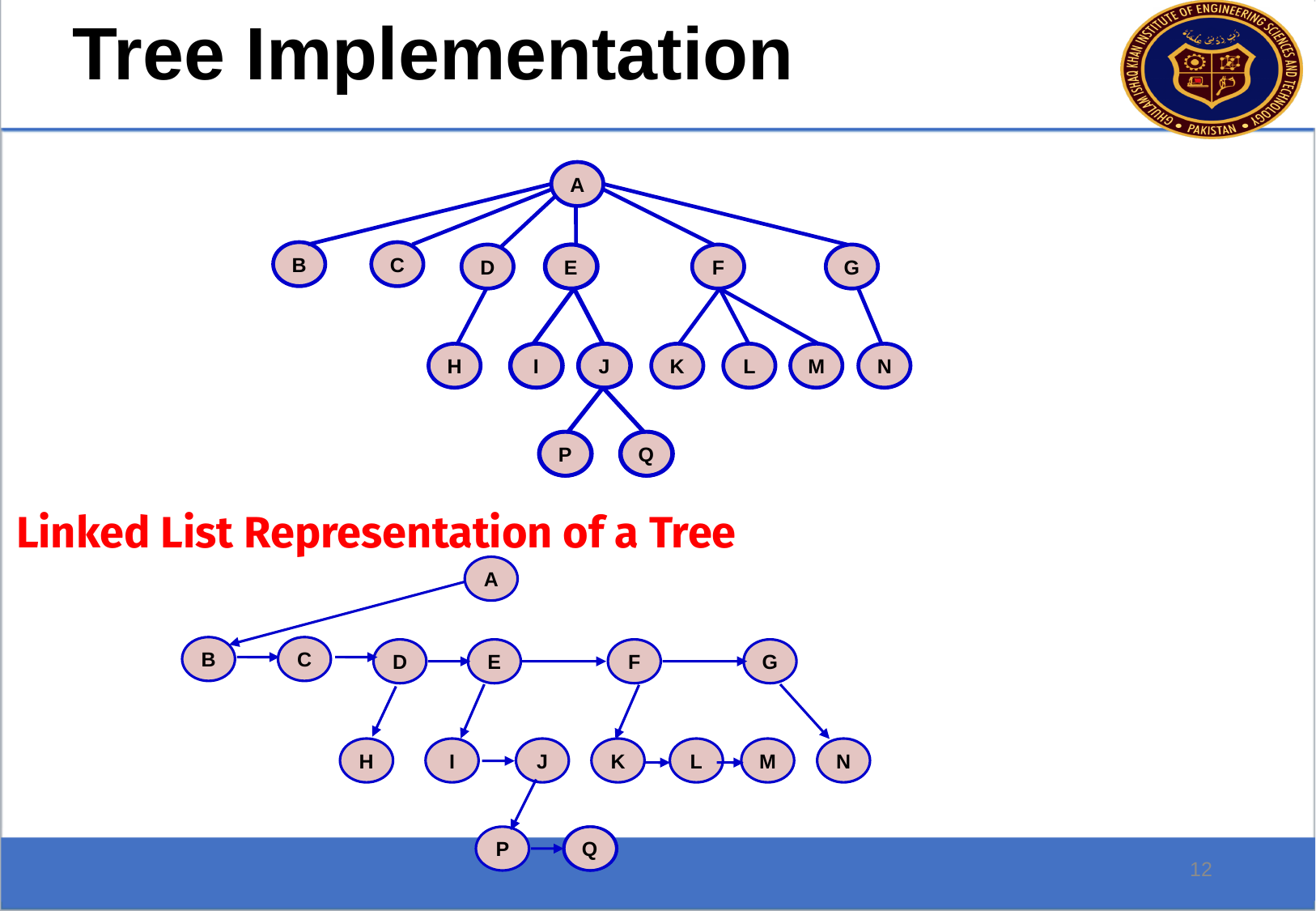

Tree Implementation
A

B
C
D
E

F
G

H
I

J

K
L
M
N

P

Q

Linked List Representation of a Tree
A

B
C
D
E
F
G

H
I
J
K
L
M
N

P
Q

12